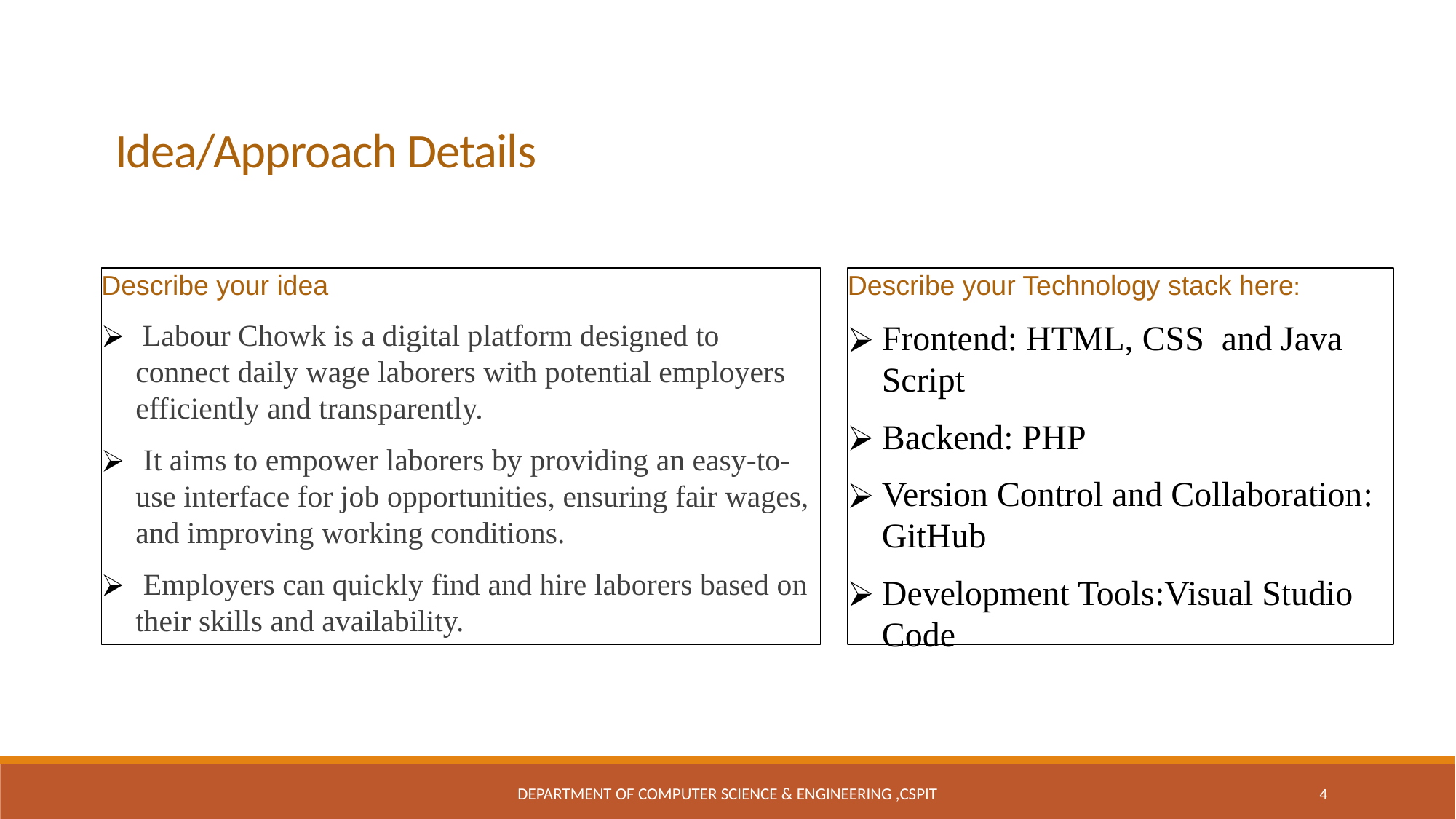

Idea/Approach Details
Describe your idea
 Labour Chowk is a digital platform designed to connect daily wage laborers with potential employers efficiently and transparently.
 It aims to empower laborers by providing an easy-to-use interface for job opportunities, ensuring fair wages, and improving working conditions.
 Employers can quickly find and hire laborers based on their skills and availability.

Describe your Technology stack here:
Frontend: HTML, CSS  and Java Script
Backend: PHP
Version Control and Collaboration: GitHub
Development Tools:Visual Studio Code

Department of Computer Science & Engineering ,CSPIT
4